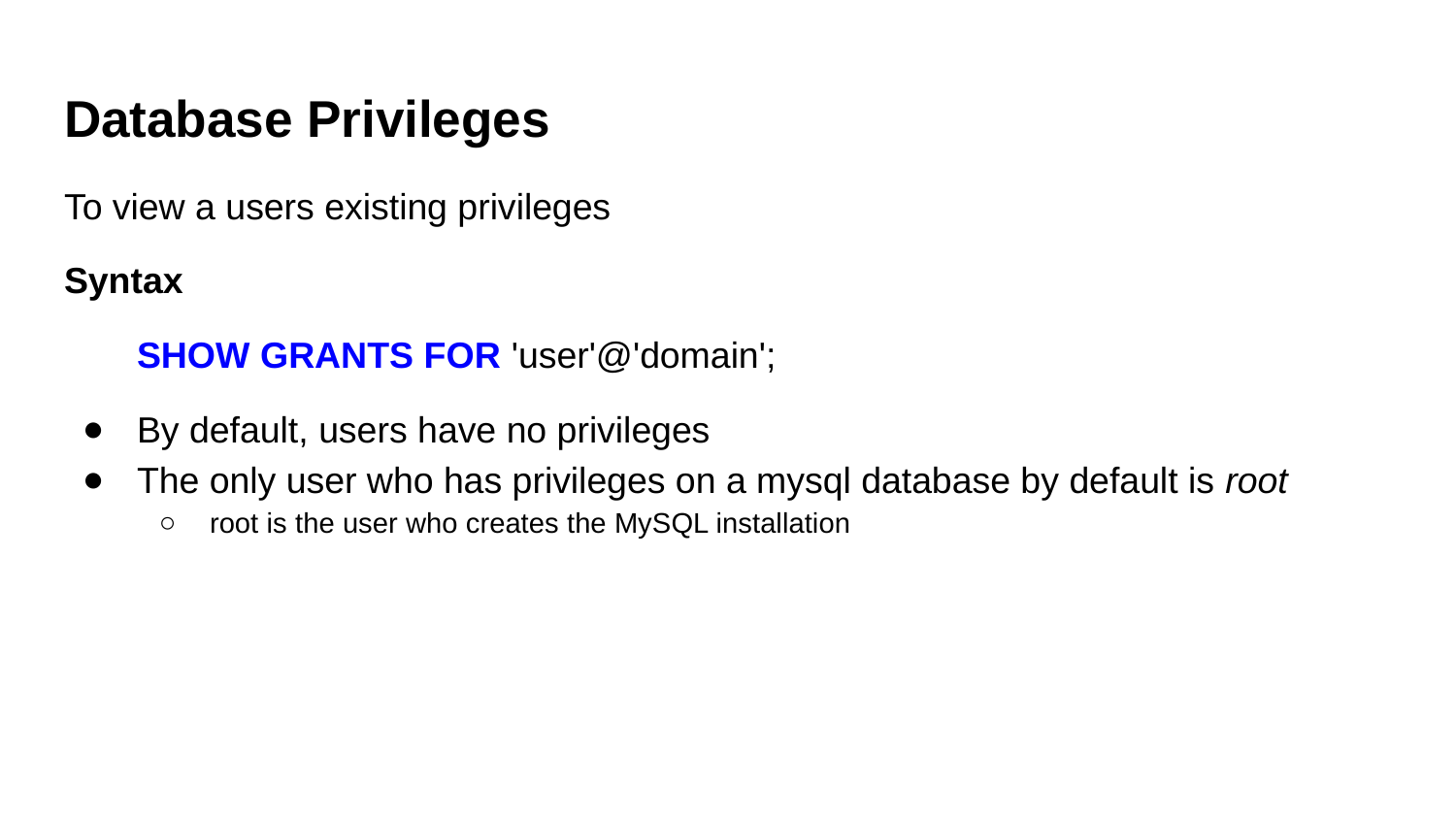

# Database Privileges
To view a users existing privileges
Syntax
SHOW GRANTS FOR 'user'@'domain';
By default, users have no privileges
The only user who has privileges on a mysql database by default is root
root is the user who creates the MySQL installation